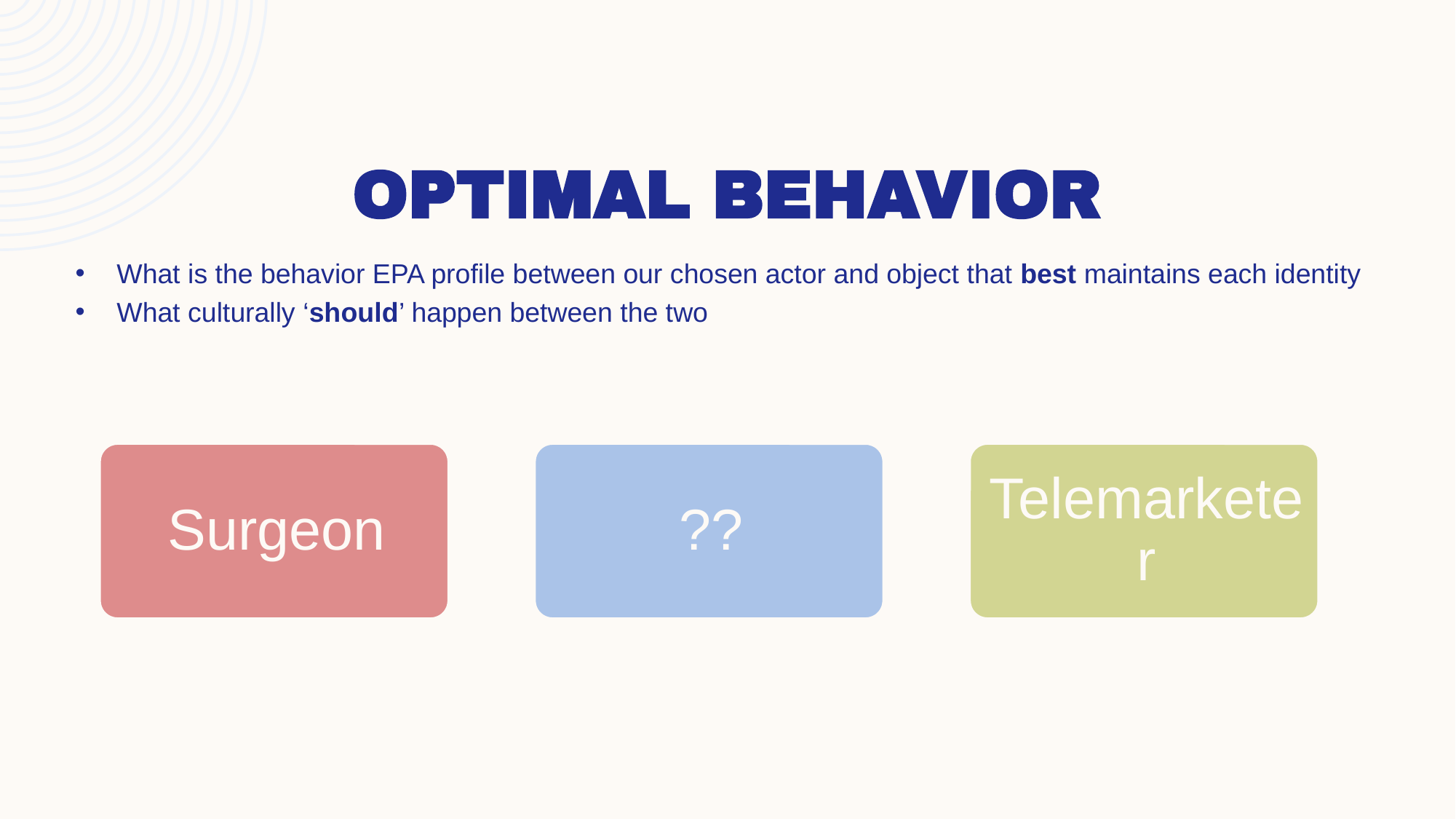

# Optimal behavior
What is the behavior EPA profile between our chosen actor and object that best maintains each identity
What culturally ‘should’ happen between the two
Surgeon
??
Telemarketer